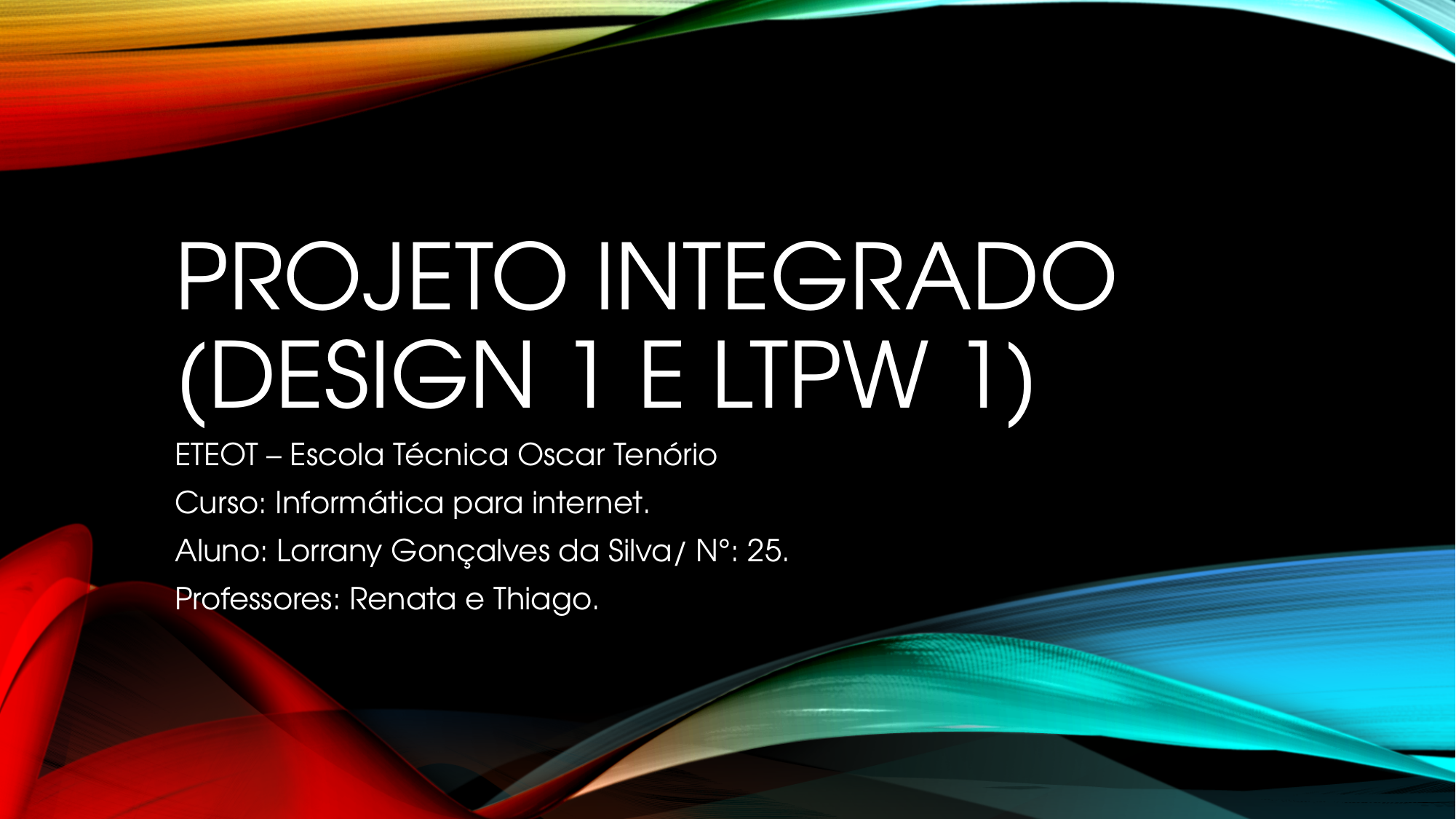

# Projeto integrado (design 1 e ltpw 1)
ETEOT – Escola Técnica Oscar Tenório
Curso: Informática para internet.
Aluno: Lorrany Gonçalves da Silva/ N°: 25.
Professores: Renata e Thiago.